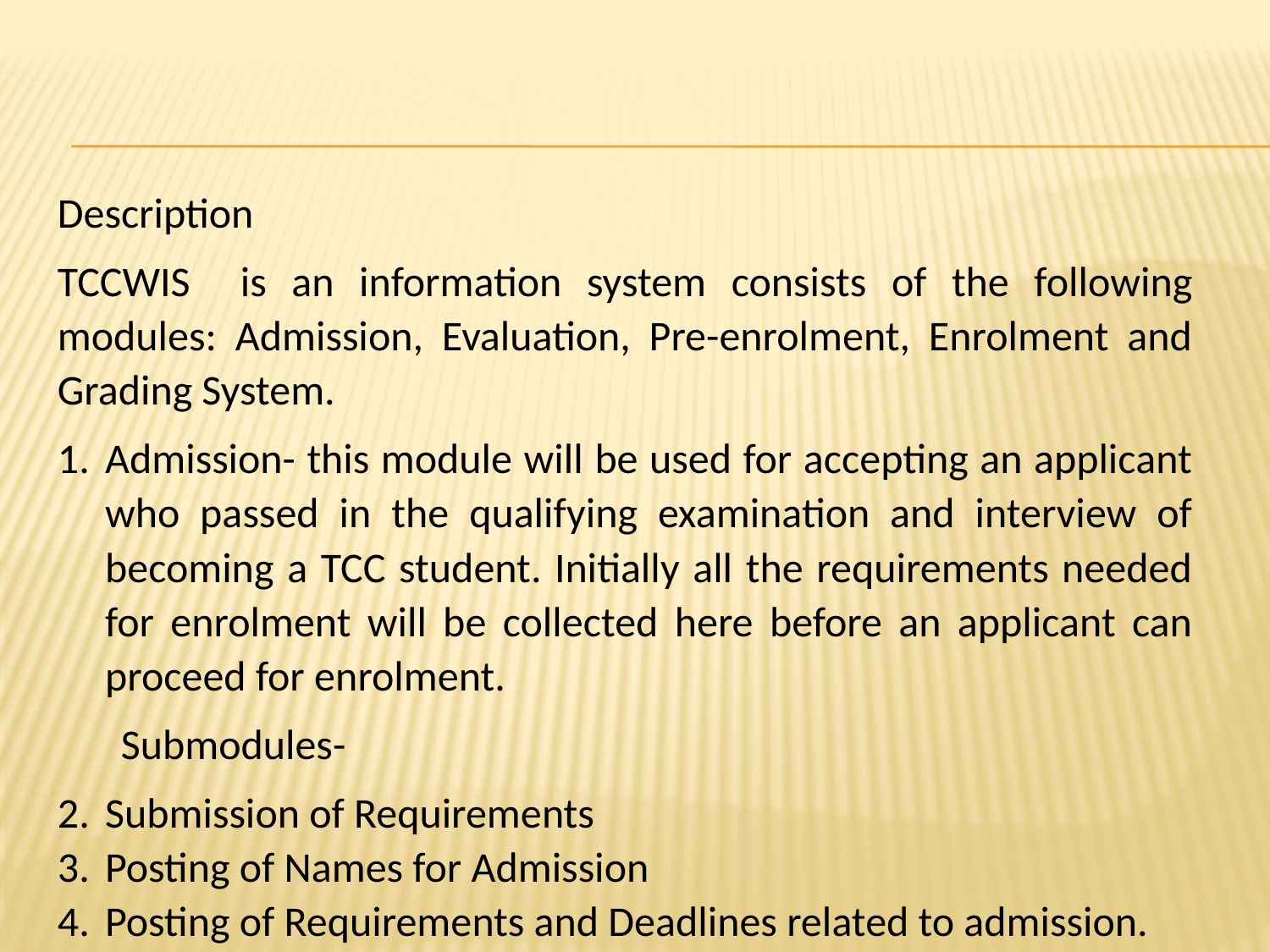

Description
TCCWIS  is an information system consists of the following modules: Admission, Evaluation, Pre-enrolment, Enrolment and Grading System.
Admission- this module will be used for accepting an applicant who passed in the qualifying examination and interview of becoming a TCC student. Initially all the requirements needed for enrolment will be collected here before an applicant can proceed for enrolment.
Submodules-
Submission of Requirements
Posting of Names for Admission
Posting of Requirements and Deadlines related to admission.